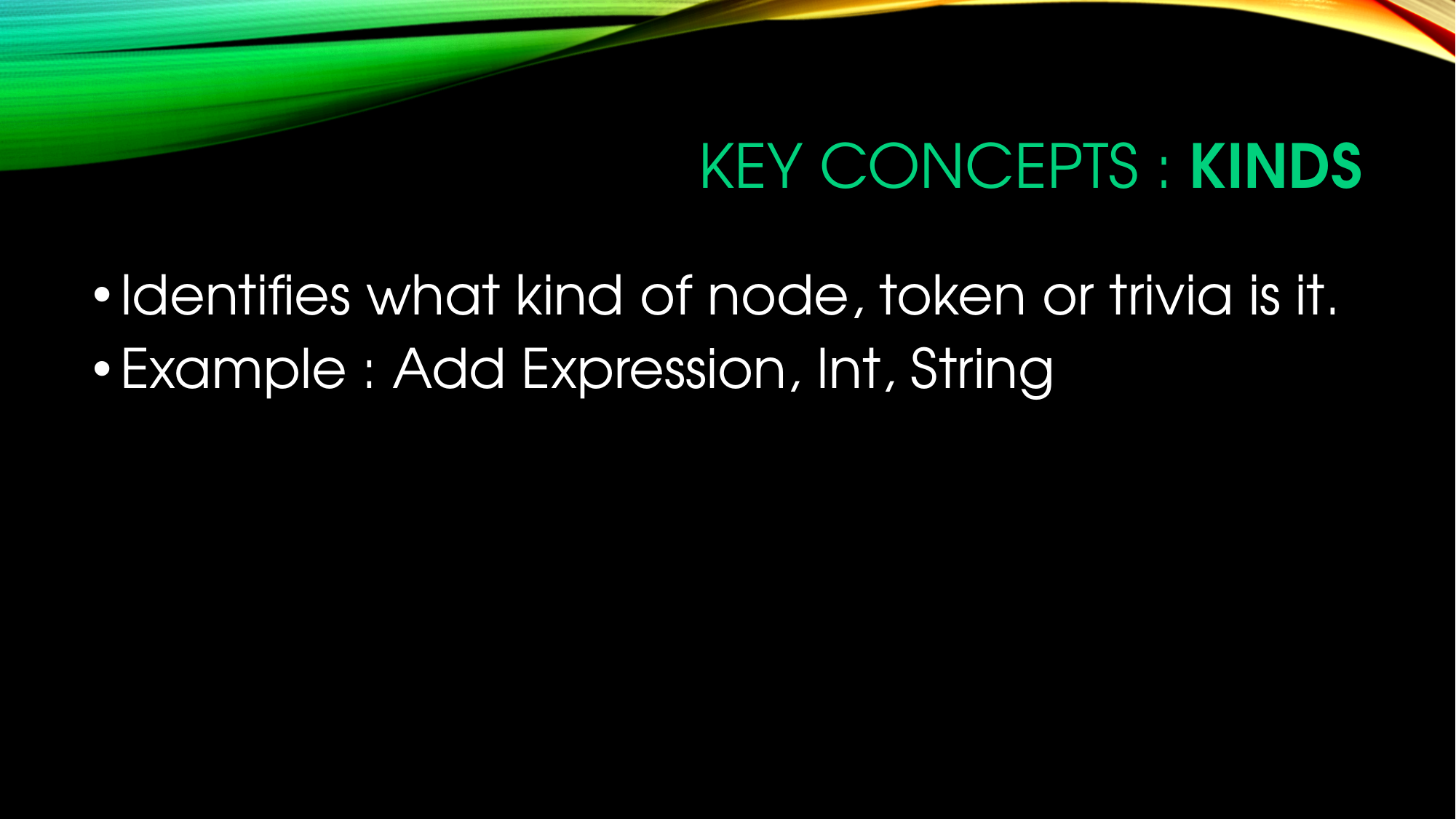

# KEY CONCEPTS : KINDS
Identifies what kind of node, token or trivia is it.
Example : Add Expression, Int, String